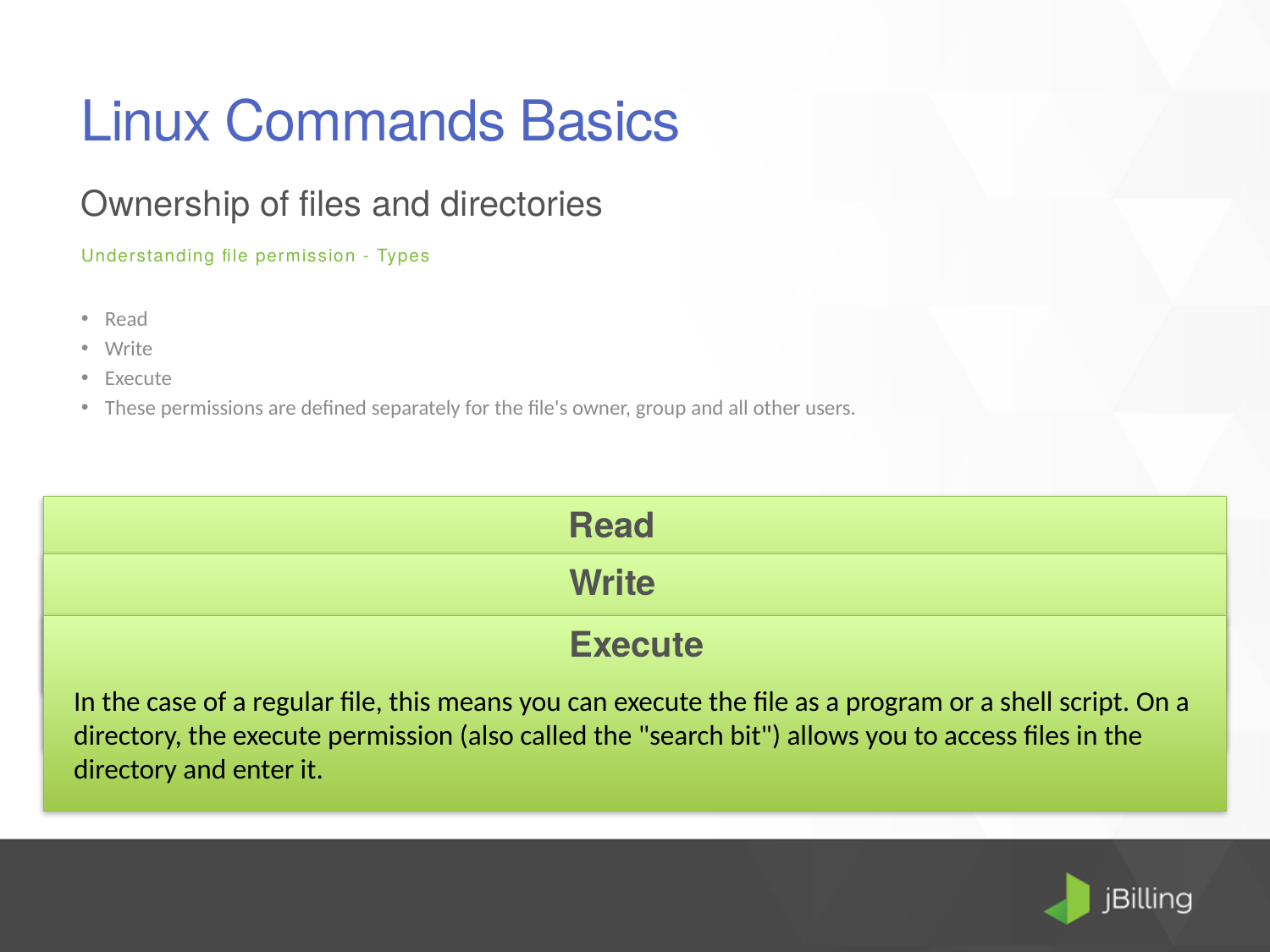

# Linux Commands Basics
Ownership of files and directories
Understanding file permission - Types
Read
Write
Execute
These permissions are defined separately for the file's owner, group and all other users.

Read
On a regular file, the read permission bit means the file can be opened and read. On a directory, the read permission means you can list the contents of the directory.

Write
On a regular file, this means you can modify the file. In the case of a directory, the write permission means you can add, remove, and rename files in the directory.

Execute
In the case of a regular file, this means you can execute the file as a program or a shell script. On a directory, the execute permission (also called the "search bit") allows you to access files in the directory and enter it.